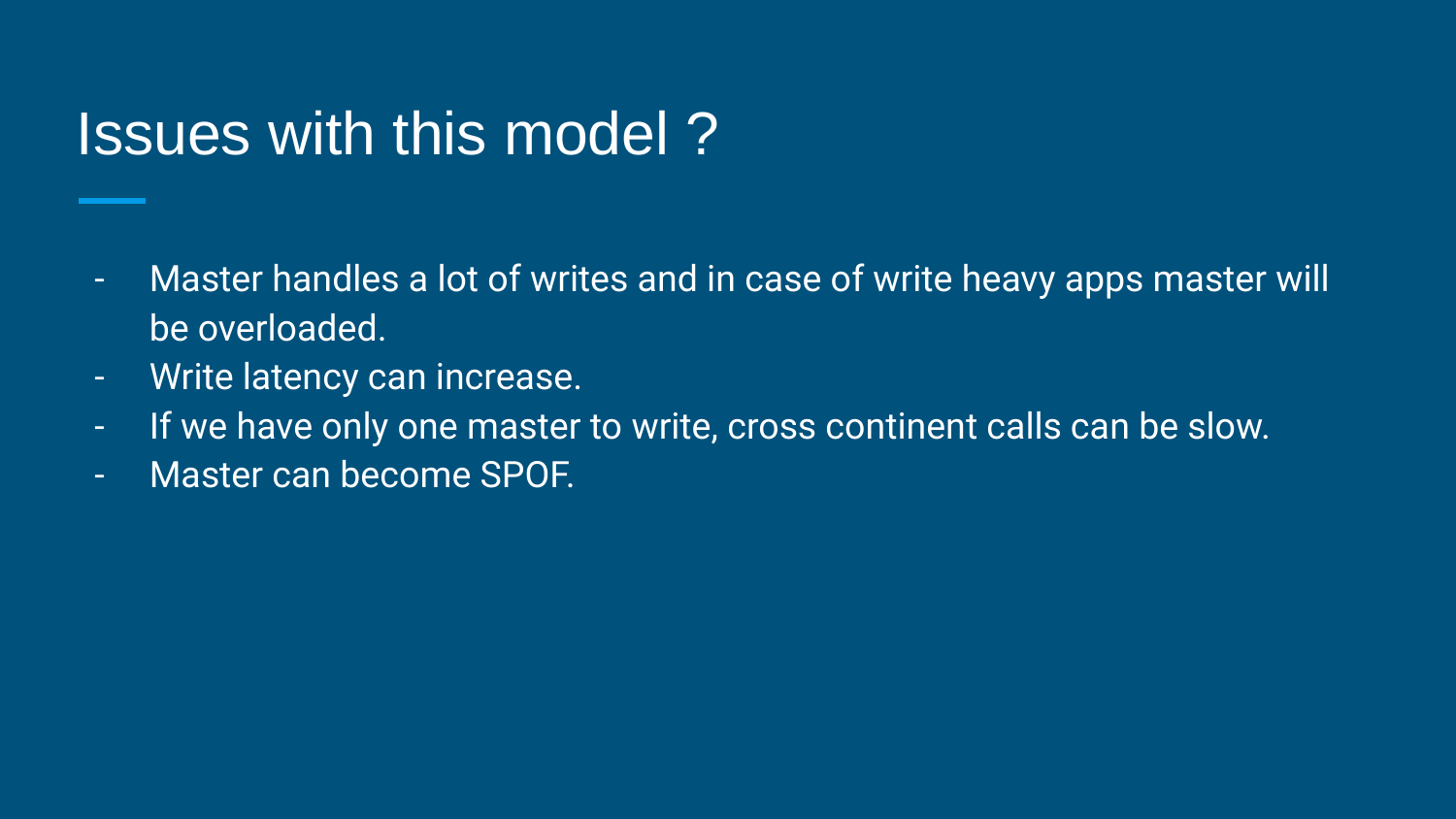

# Issues with this model ?
Master handles a lot of writes and in case of write heavy apps master will be overloaded.
Write latency can increase.
If we have only one master to write, cross continent calls can be slow.
Master can become SPOF.